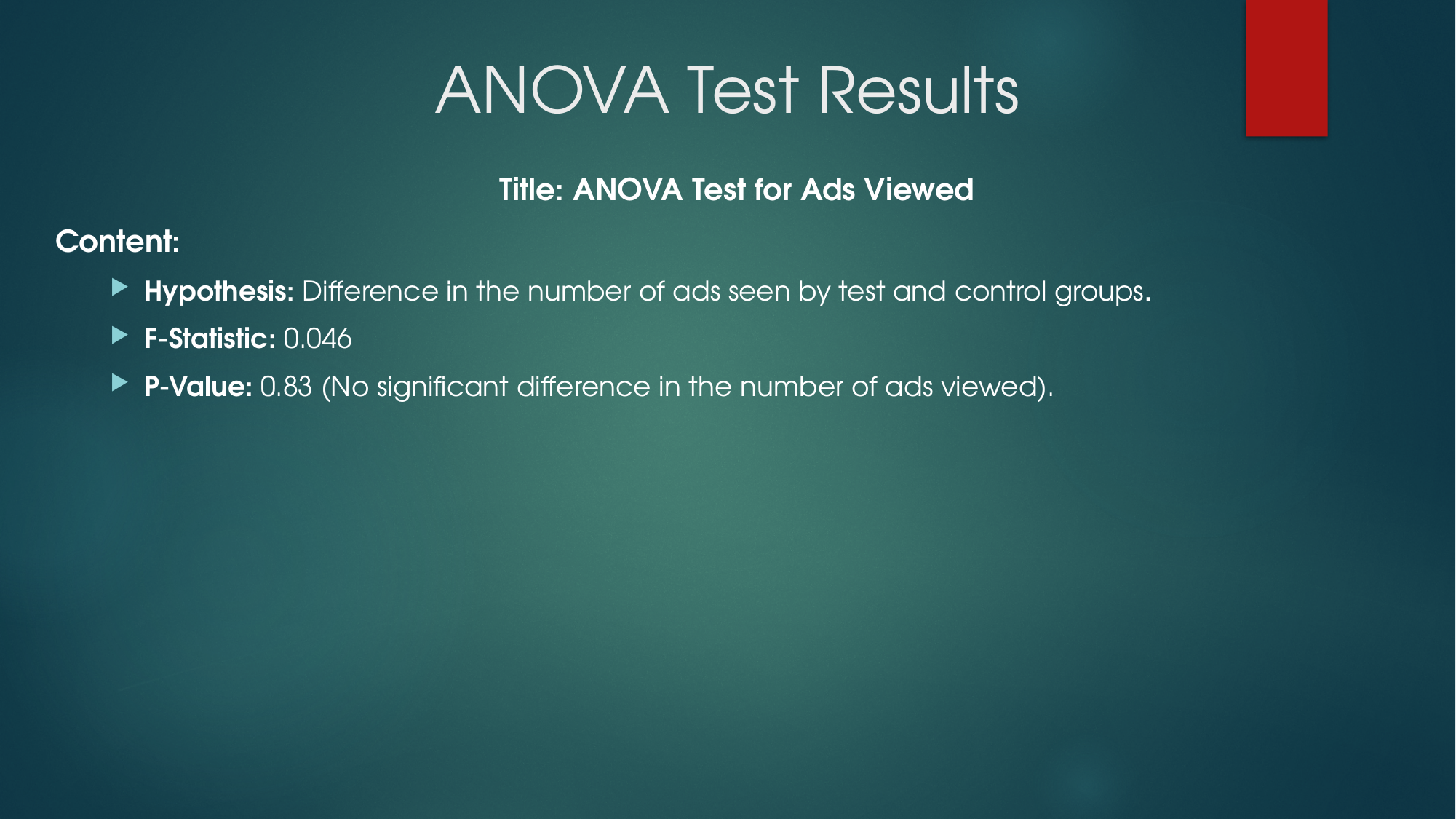

# ANOVA Test Results
Title: ANOVA Test for Ads Viewed
Content:
Hypothesis: Difference in the number of ads seen by test and control groups.
F-Statistic: 0.046
P-Value: 0.83 (No significant difference in the number of ads viewed).